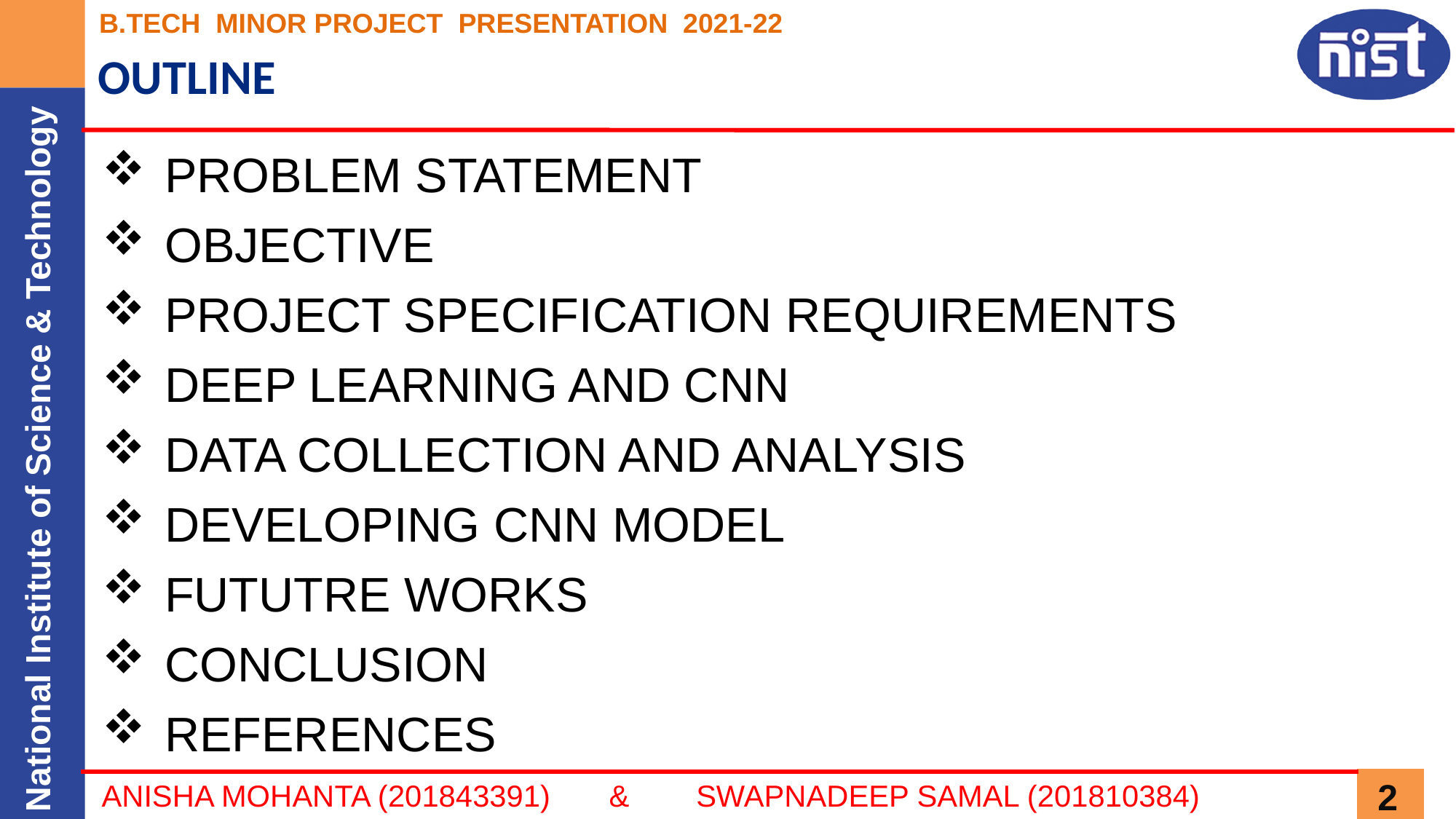

# OUTLINE

PROBLEM STATEMENT
OBJECTIVE
PROJECT SPECIFICATION REQUIREMENTS
DEEP LEARNING AND CNN
DATA COLLECTION AND ANALYSIS
DEVELOPING CNN MODEL
FUTUTRE WORKS
CONCLUSION
REFERENCES